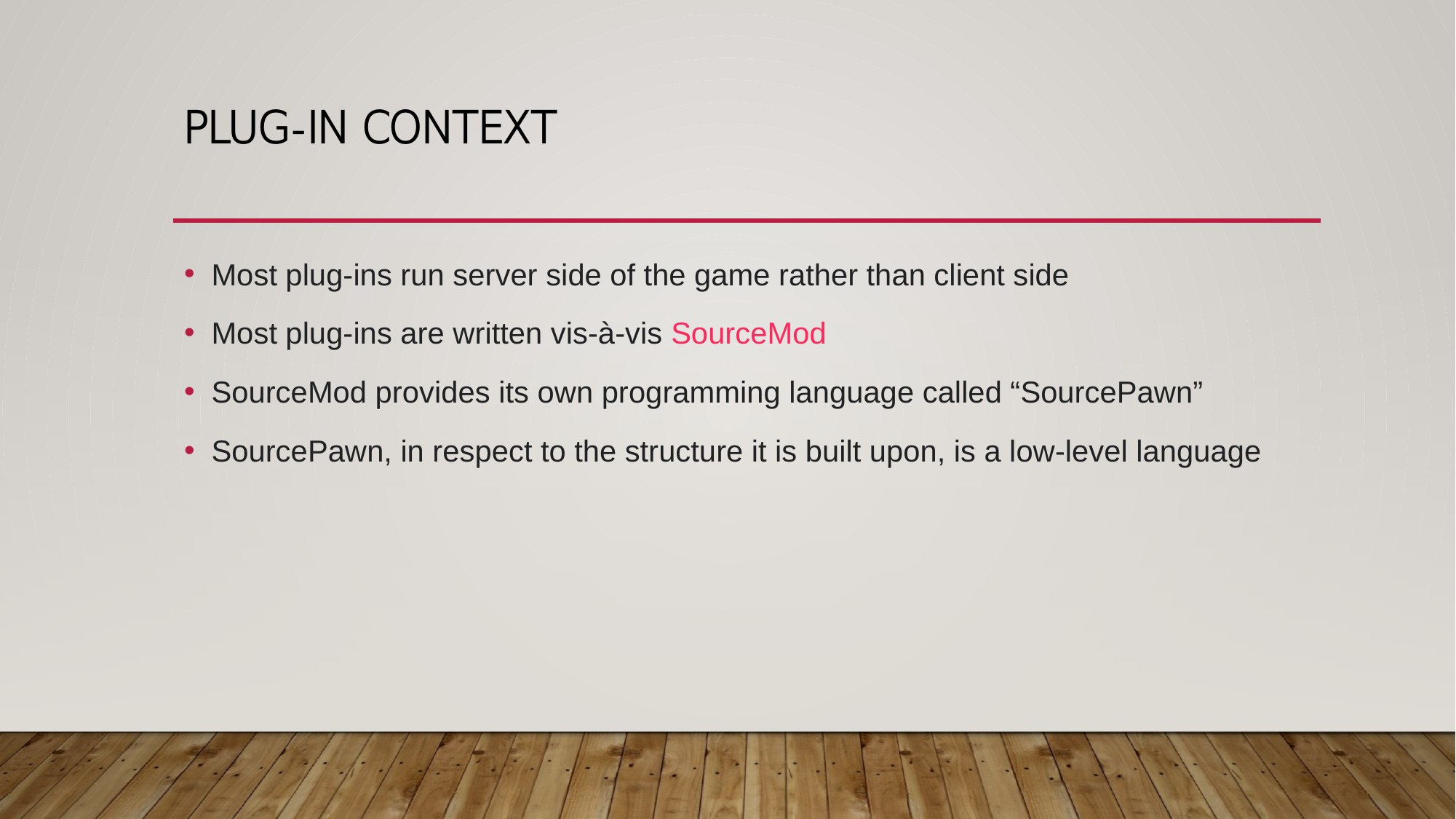

# Plug-in context
Most plug-ins run server side of the game rather than client side
Most plug-ins are written vis-à-vis SourceMod
SourceMod provides its own programming language called “SourcePawn”
SourcePawn, in respect to the structure it is built upon, is a low-level language